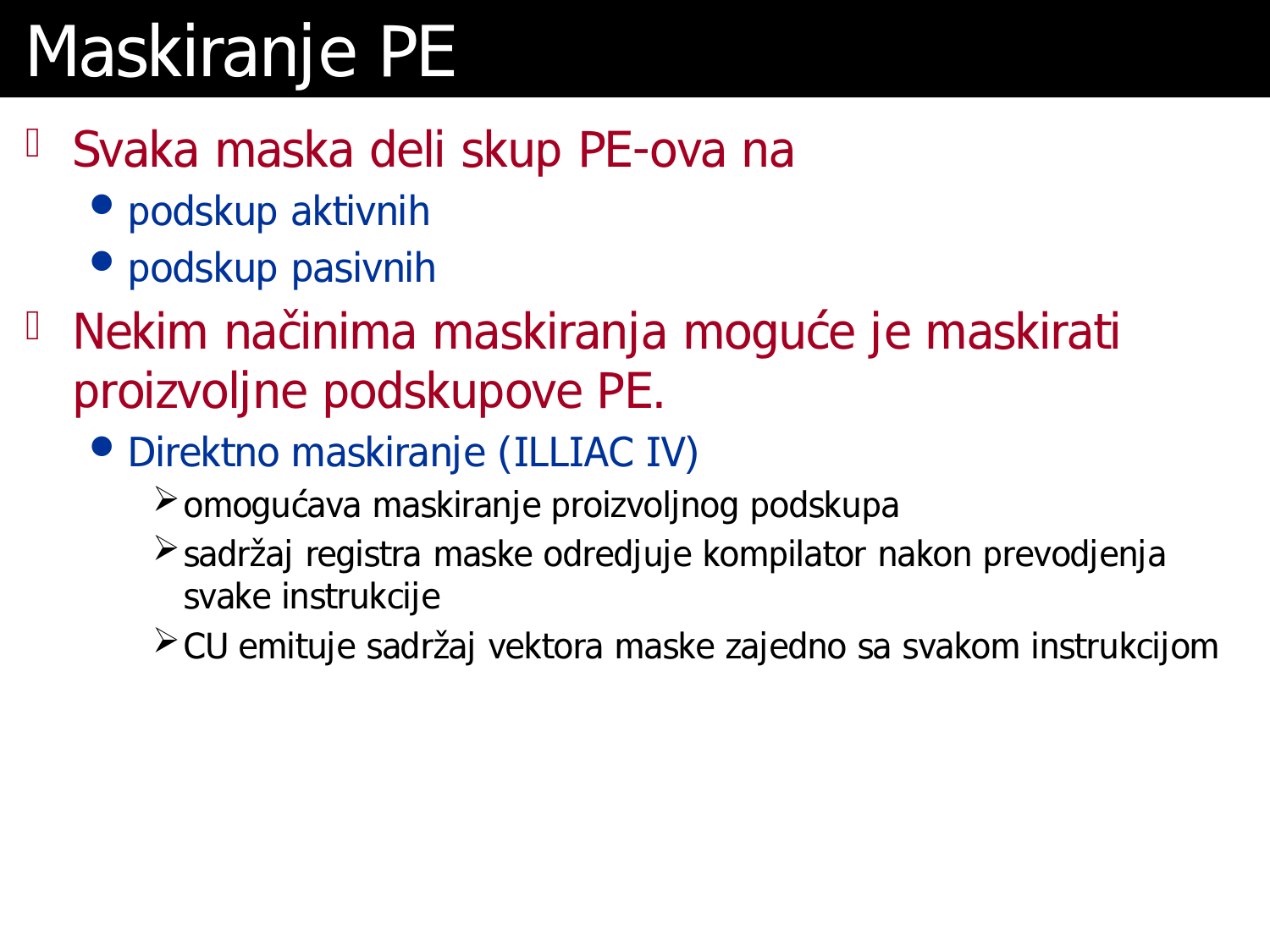

# Maskiranje PE
Svaka maska deli skup PE-ova na
podskup aktivnih
podskup pasivnih
Nekim načinima maskiranja moguće je maskirati proizvoljne podskupove PE.
Direktno maskiranje (ILLIAC IV)
omogućava maskiranje proizvoljnog podskupa
sadržaj registra maske odredjuje kompilator nakon prevodjenja svake instrukcije
CU emituje sadržaj vektora maske zajedno sa svakom instrukcijom